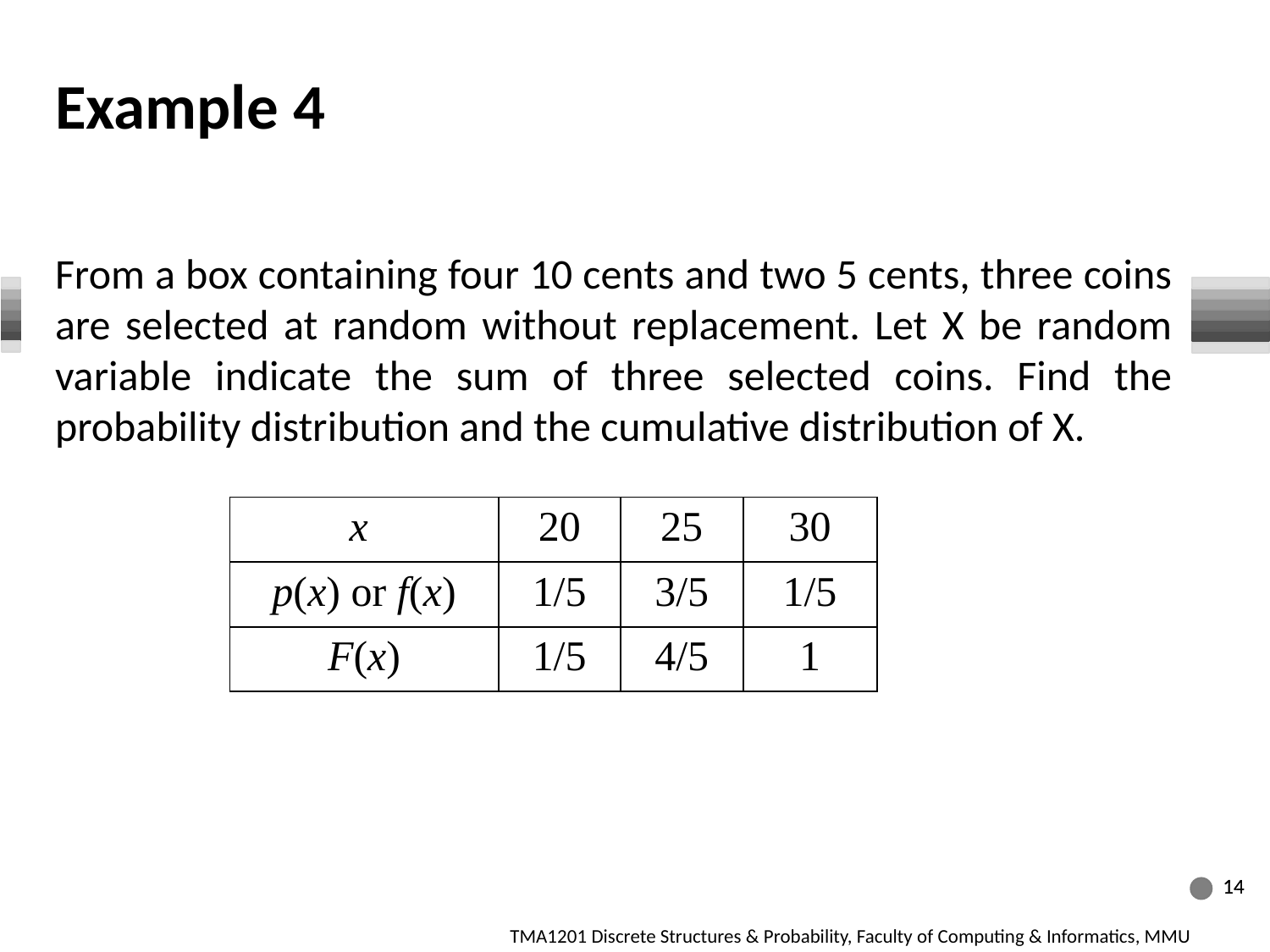

# Example 4
From a box containing four 10 cents and two 5 cents, three coins are selected at random without replacement. Let X be random variable indicate the sum of three selected coins. Find the probability distribution and the cumulative distribution of X.

| x | 20 | 25 | 30 |
| --- | --- | --- | --- |
| p(x) or f(x) | 1/5 | 3/5 | 1/5 |
| F(x) | 1/5 | 4/5 | 1 |
14
14
14
TMA1201 Discrete Structures & Probability, Faculty of Computing & Informatics, MMU